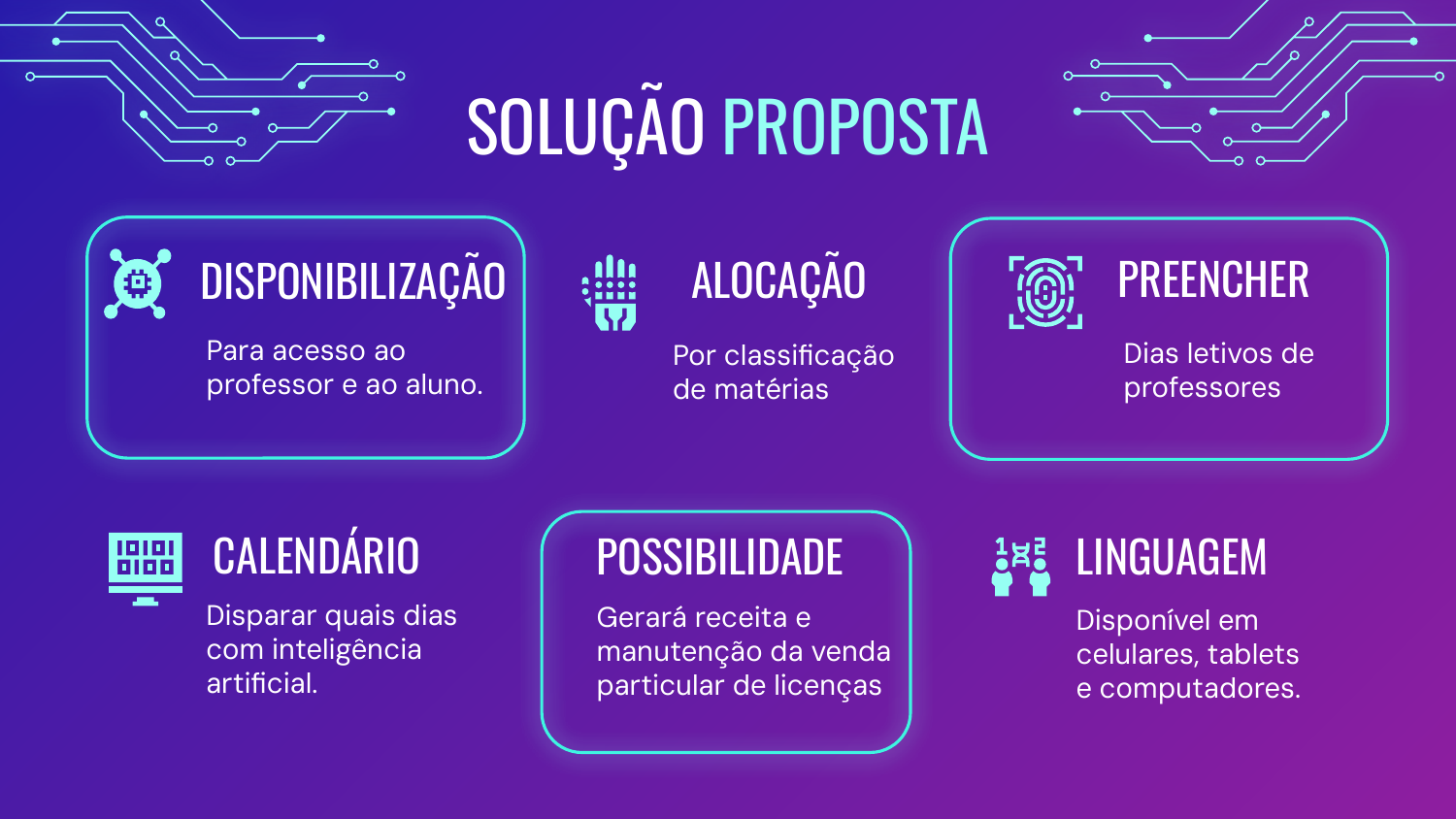

SOLUÇÃO PROPOSTA

PREENCHER
ALOCAÇÃO
# DISPONIBILIZAÇÃO

Para acesso ao professor e ao aluno.
Dias letivos de professores
Por classificação de matérias

CALENDÁRIO
LINGUAGEM
POSSIBILIDADE

Disparar quais dias com inteligência artificial.
Gerará receita e manutenção da venda particular de licenças
Disponível em celulares, tablets e computadores.